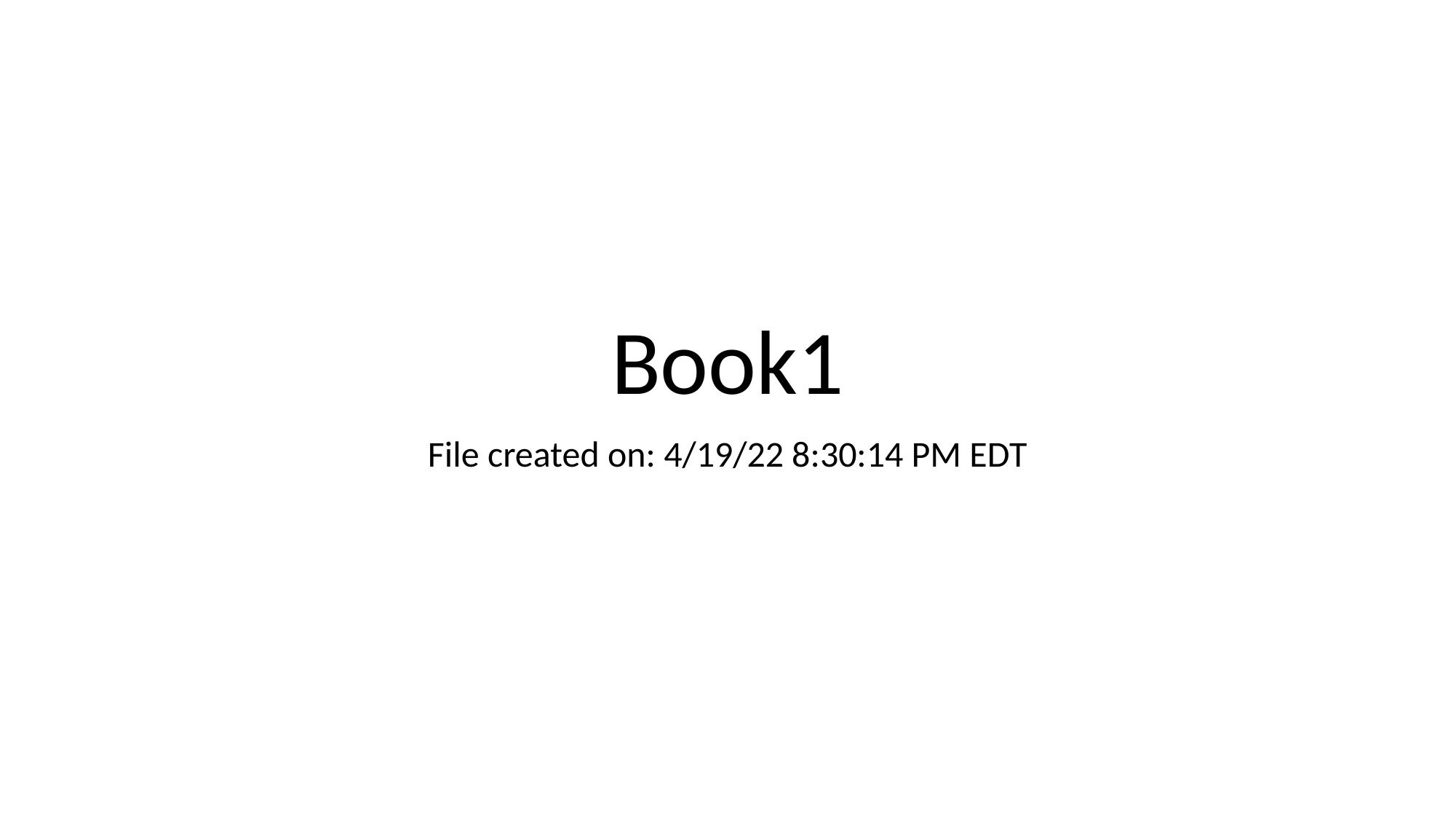

# Book1
File created on: 4/19/22 8:30:14 PM EDT